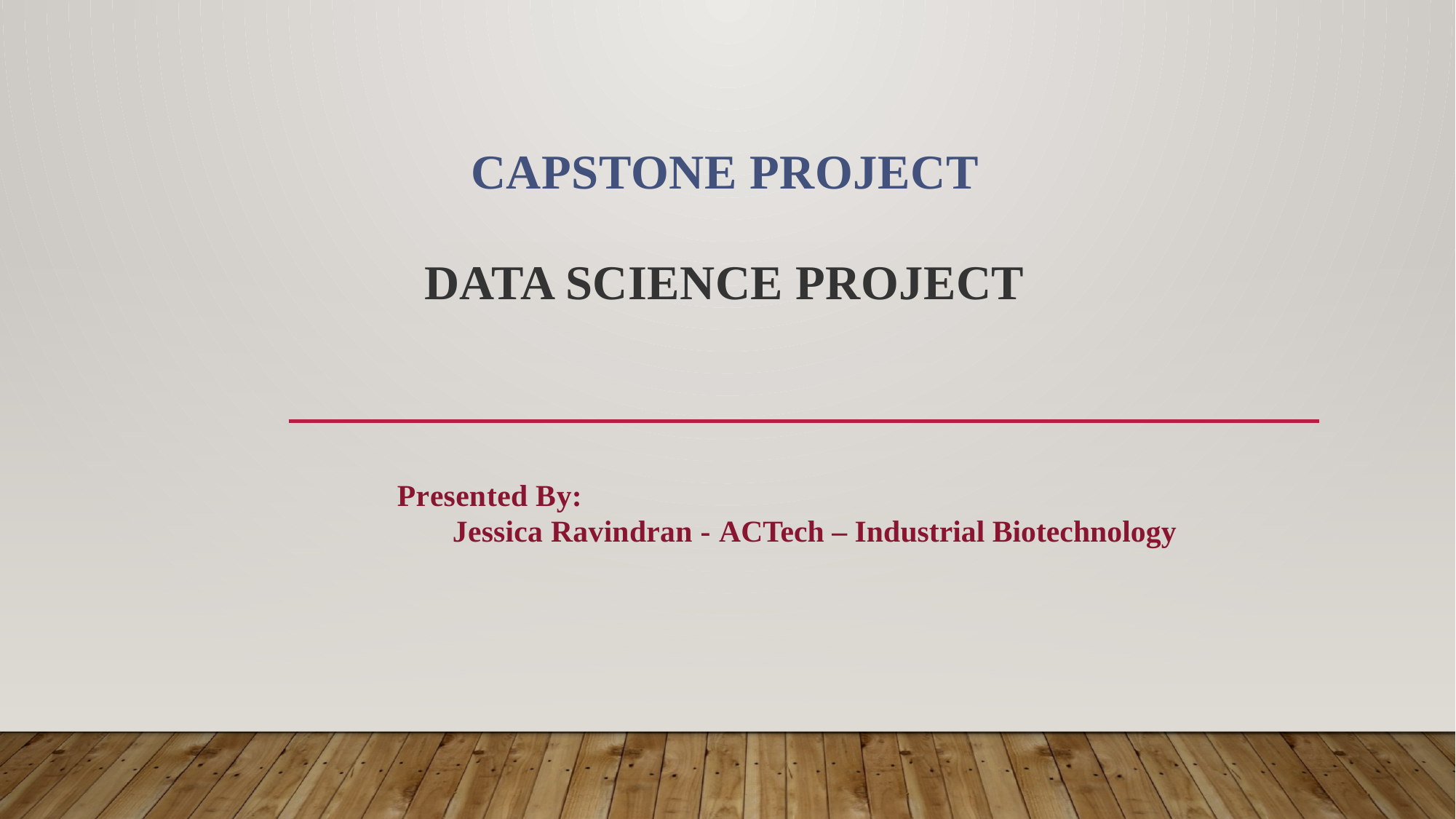

CAPSTONE PROJECT
#
DATA SCIENCE PROJECT

Presented By:
Jessica Ravindran - ACTech – Industrial Biotechnology